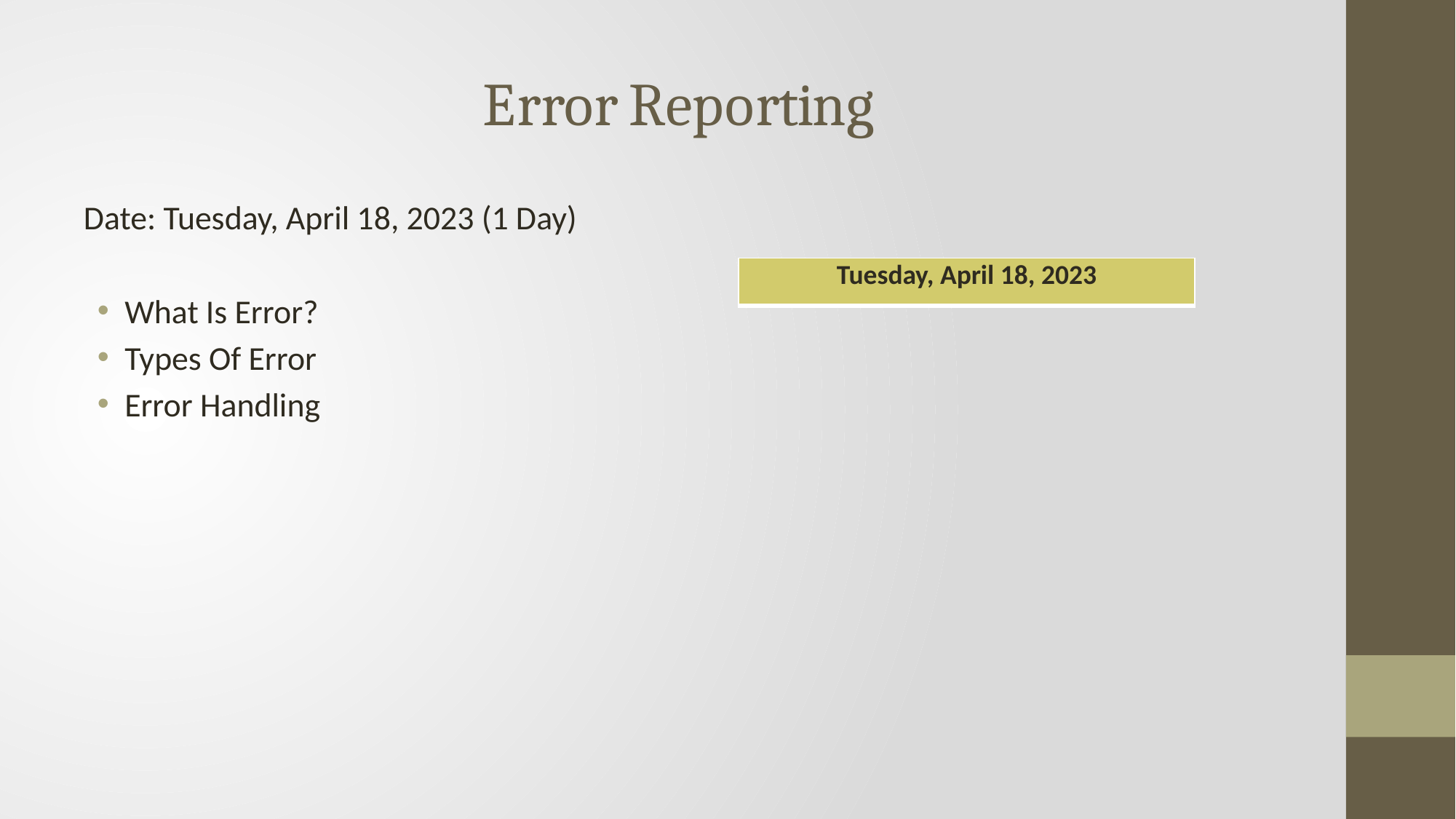

# Error Reporting
Date: Tuesday, April 18, 2023 (1 Day)

What Is Error?
Types Of Error
Error Handling
| Tuesday, April 18, 2023 |
| --- |